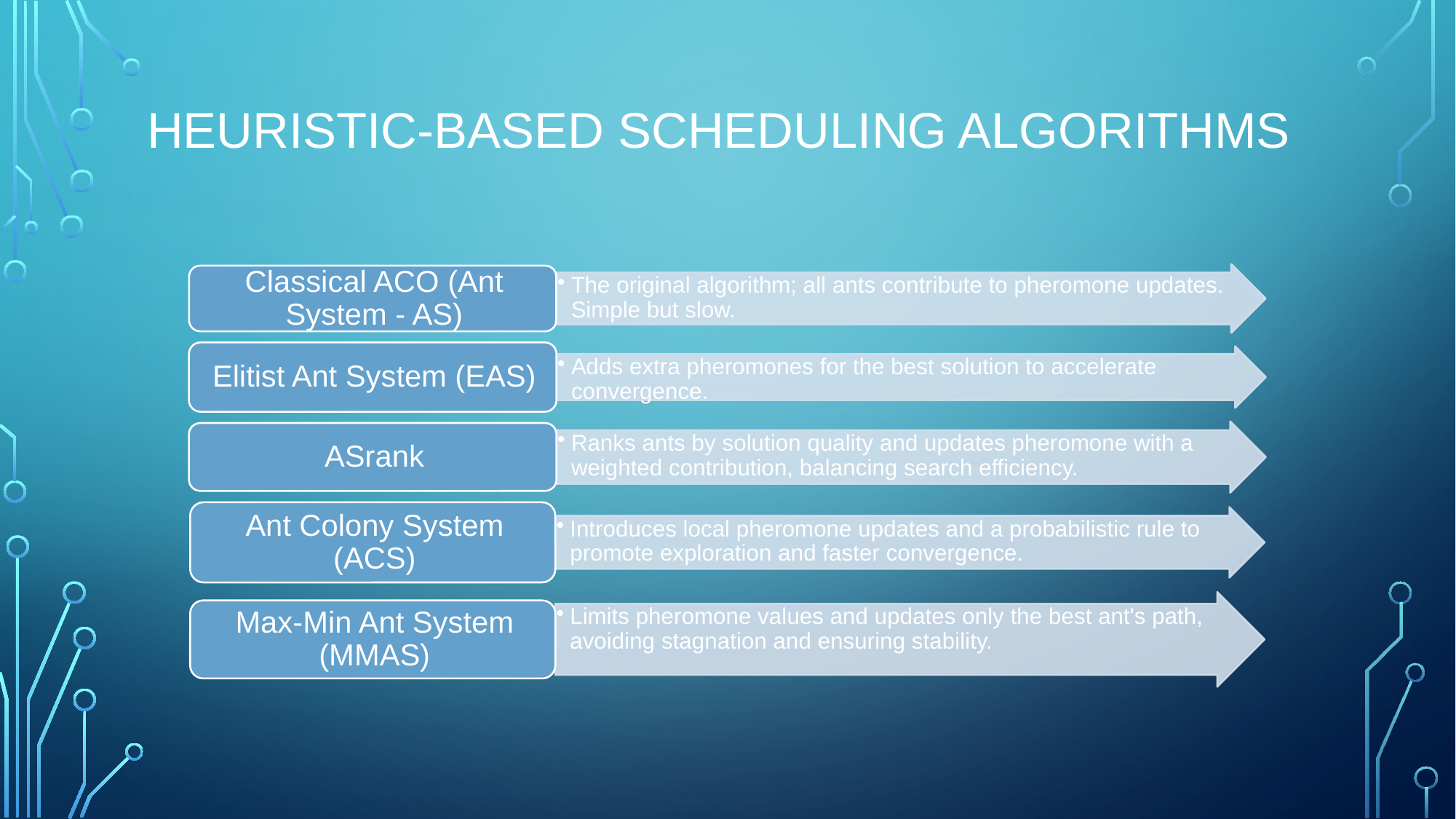

# Heuristic-Based Scheduling Algorithms
The original algorithm; all ants contribute to pheromone updates. Simple but slow.
Classical ACO (Ant System - AS)
Adds extra pheromones for the best solution to accelerate convergence.
Elitist Ant System (EAS)
Ranks ants by solution quality and updates pheromone with a weighted contribution, balancing search efficiency.
ASrank
Introduces local pheromone updates and a probabilistic rule to promote exploration and faster convergence.
Ant Colony System (ACS)
Limits pheromone values and updates only the best ant's path, avoiding stagnation and ensuring stability.
Max-Min Ant System (MMAS)